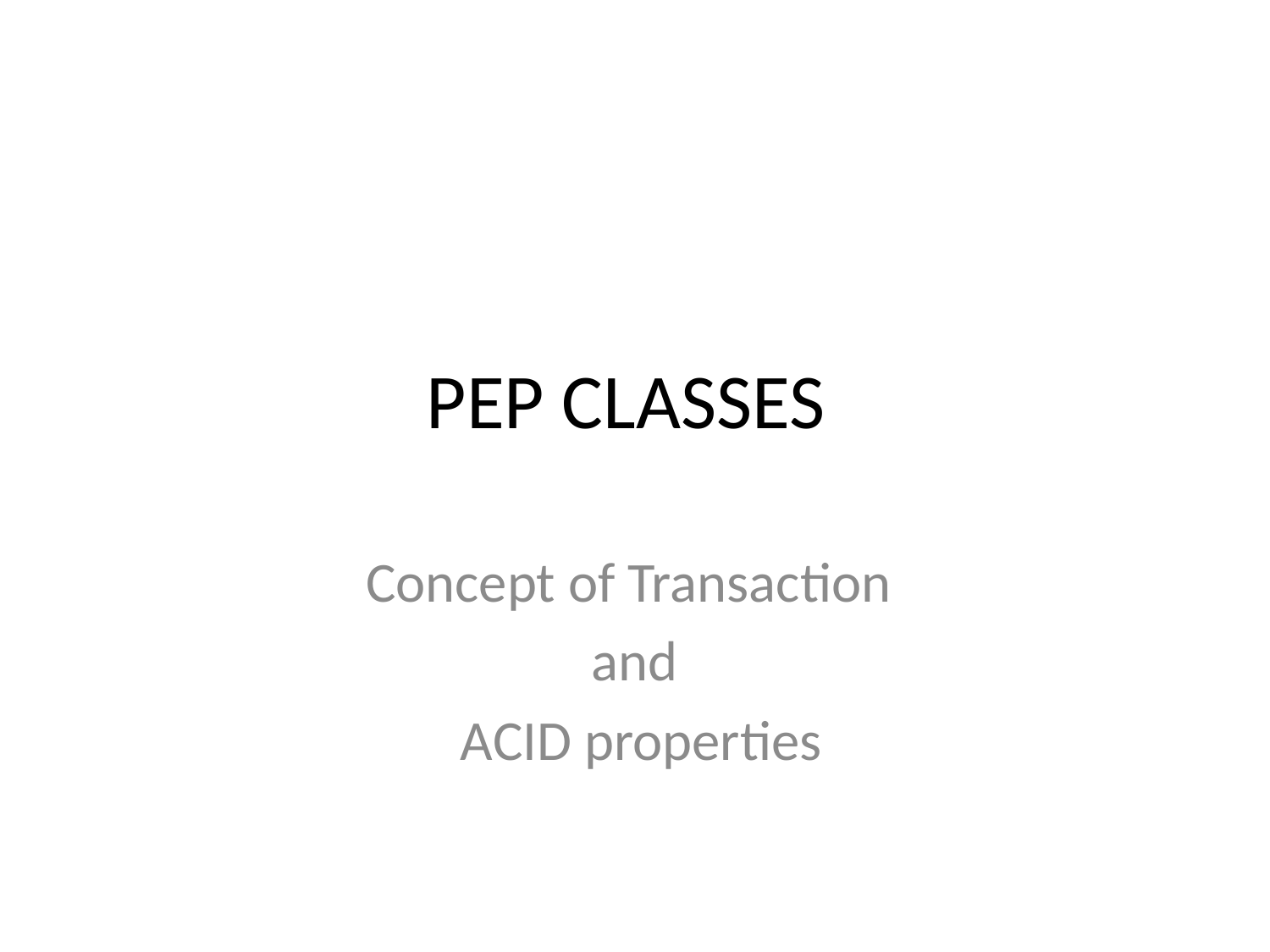

# PEP CLASSES
Concept of Transaction
and
 ACID properties